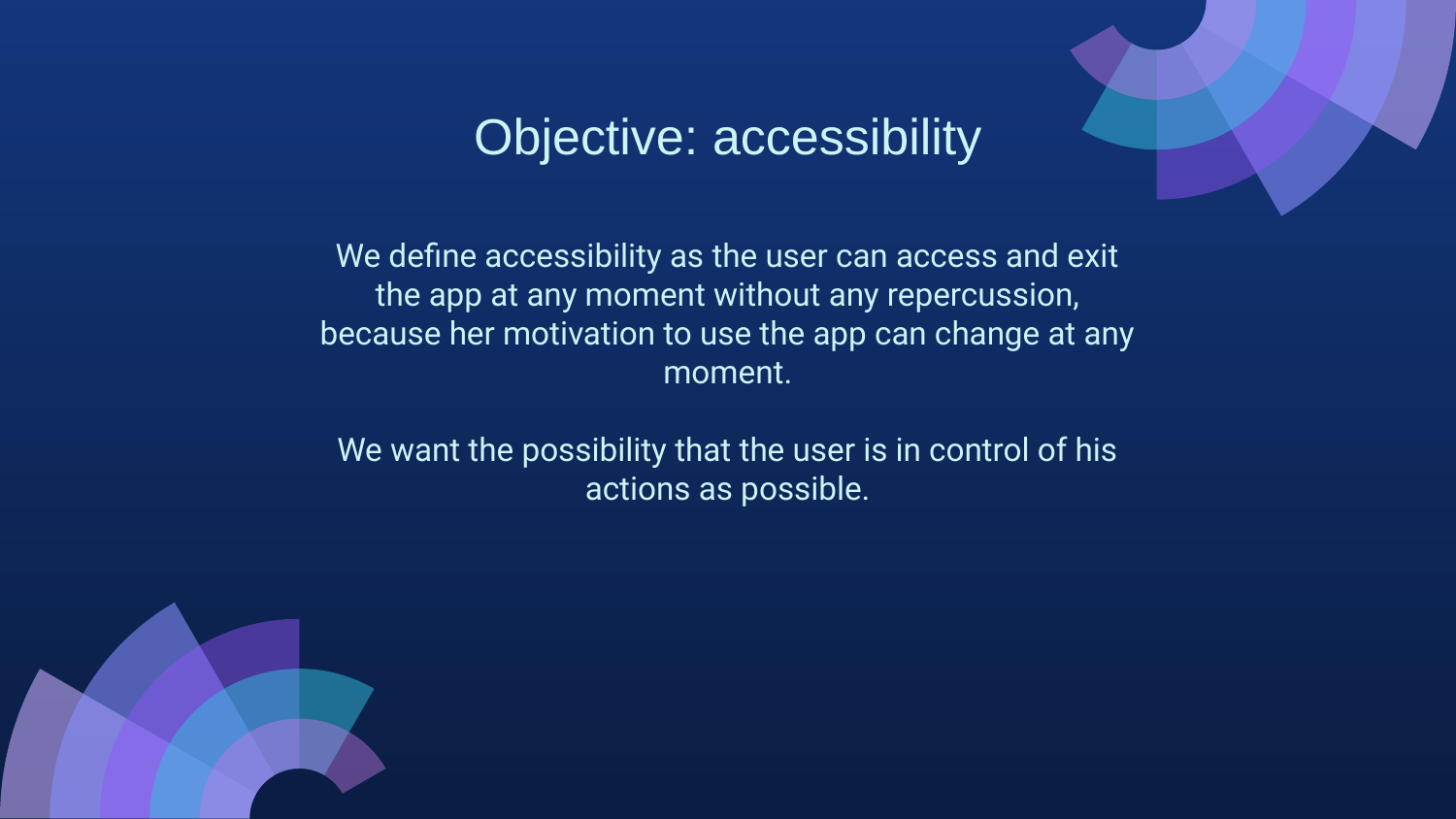

Objective: accessibility
# We define accessibility as the user can access and exit the app at any moment without any repercussion, because her motivation to use the app can change at any moment.

We want the possibility that the user is in control of his actions as possible.